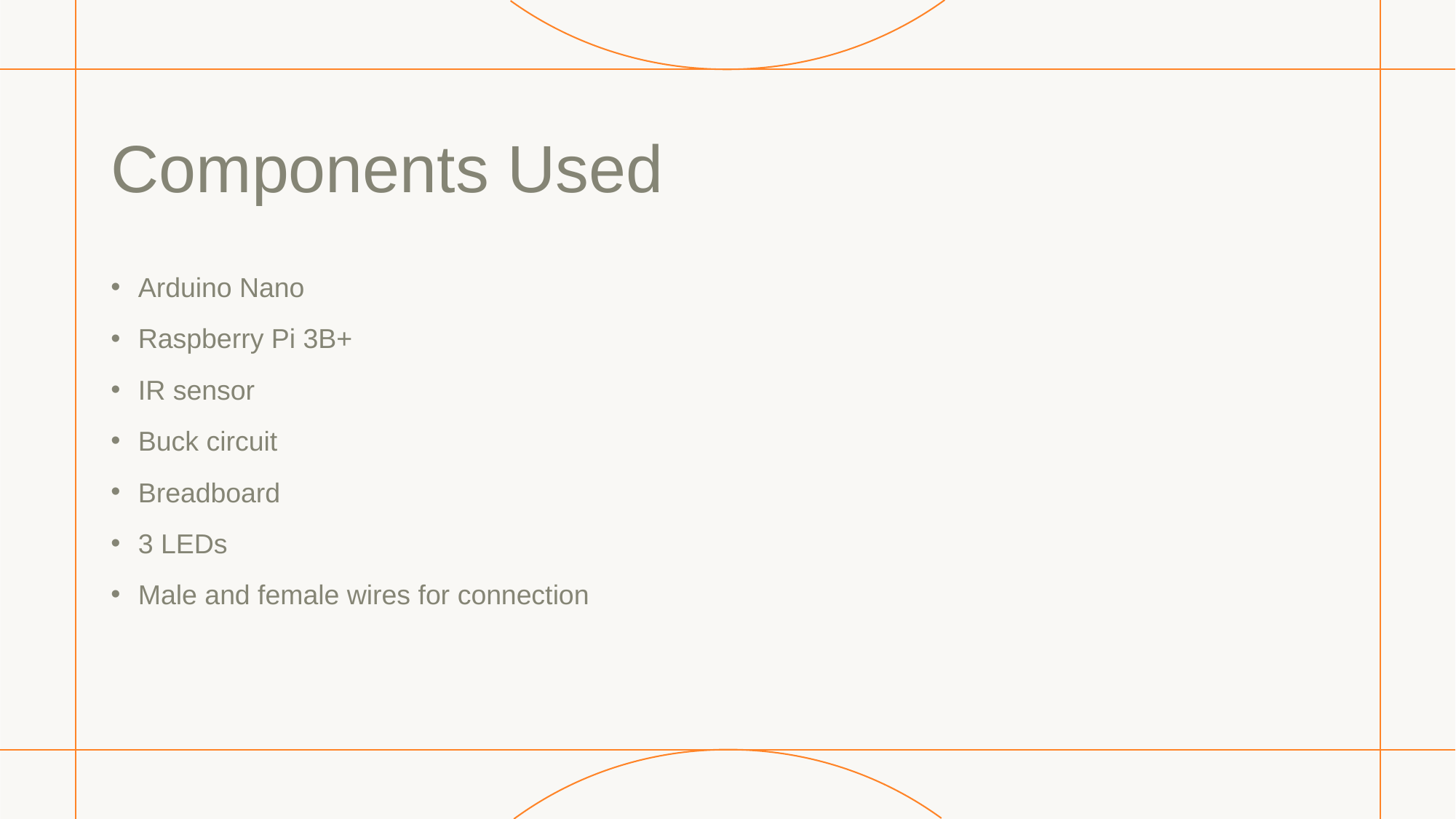

# Components Used
Arduino Nano
Raspberry Pi 3B+
IR sensor
Buck circuit
Breadboard
3 LEDs
Male and female wires for connection